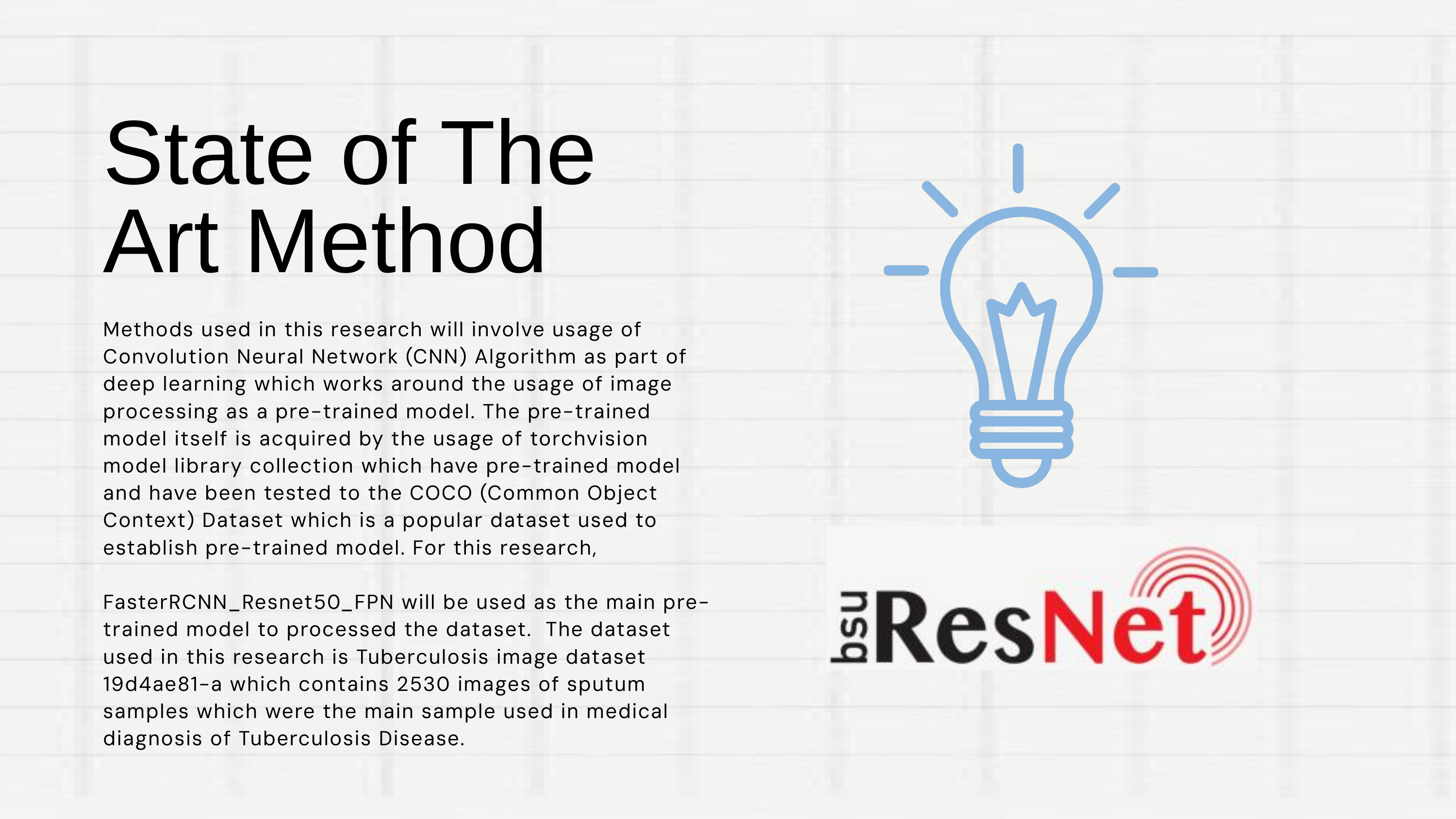

State of The Art Method

Methods used in this research will involve usage of Convolution Neural Network (CNN) Algorithm as part of deep learning which works around the usage of image processing as a pre-trained model. The pre-trained model itself is acquired by the usage of torchvision model library collection which have pre-trained model and have been tested to the COCO (Common Object Context) Dataset which is a popular dataset used to establish pre-trained model. For this research,

FasterRCNN_Resnet50_FPN will be used as the main pre-trained model to processed the dataset.  The dataset used in this research is Tuberculosis image dataset 19d4ae81-a which contains 2530 images of sputum samples which were the main sample used in medical diagnosis of Tuberculosis Disease.